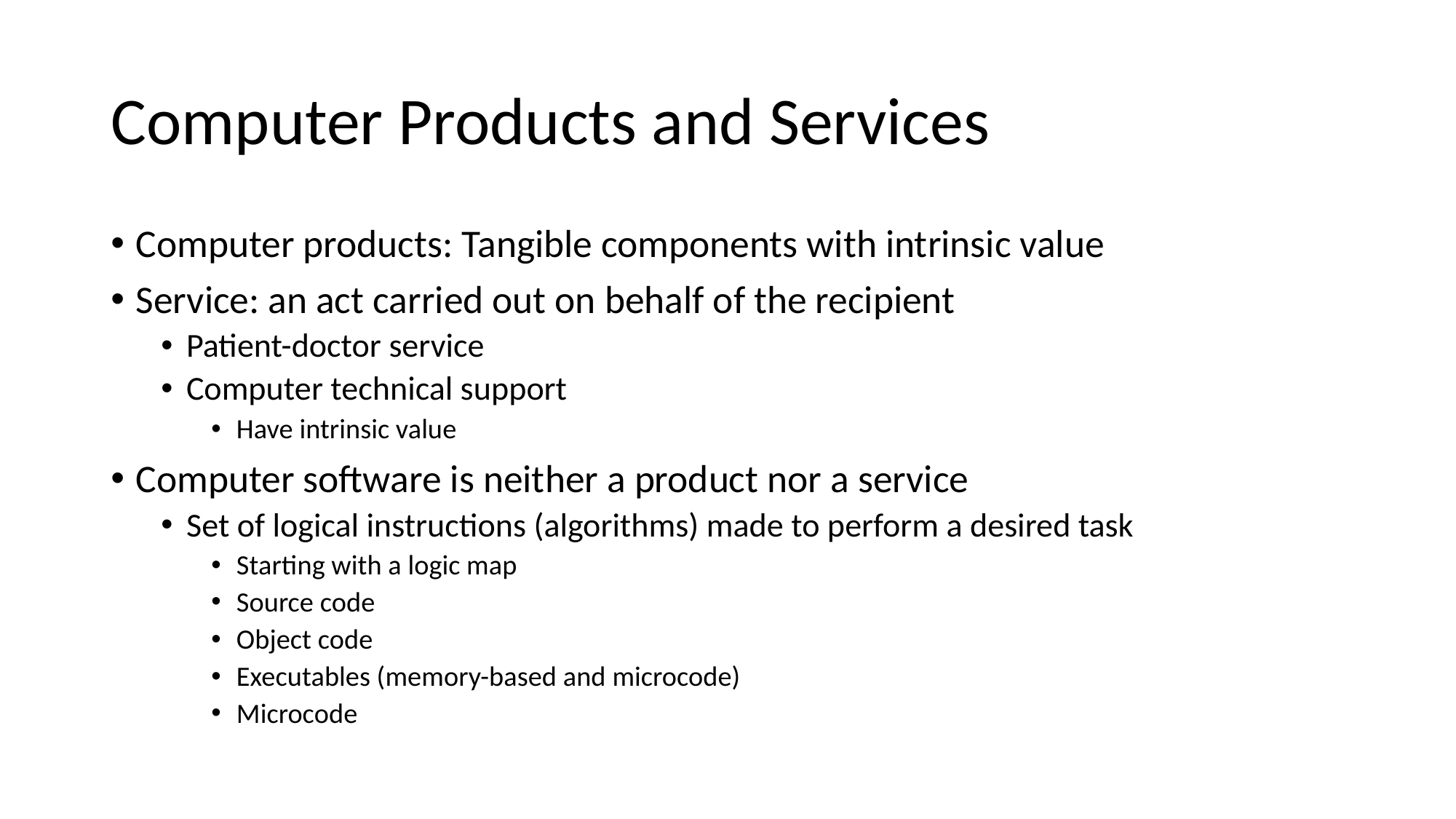

# Computer Products and Services
Computer products: Tangible components with intrinsic value
Service: an act carried out on behalf of the recipient
Patient-doctor service
Computer technical support
Have intrinsic value
Computer software is neither a product nor a service
Set of logical instructions (algorithms) made to perform a desired task
Starting with a logic map
Source code
Object code
Executables (memory-based and microcode)
Microcode